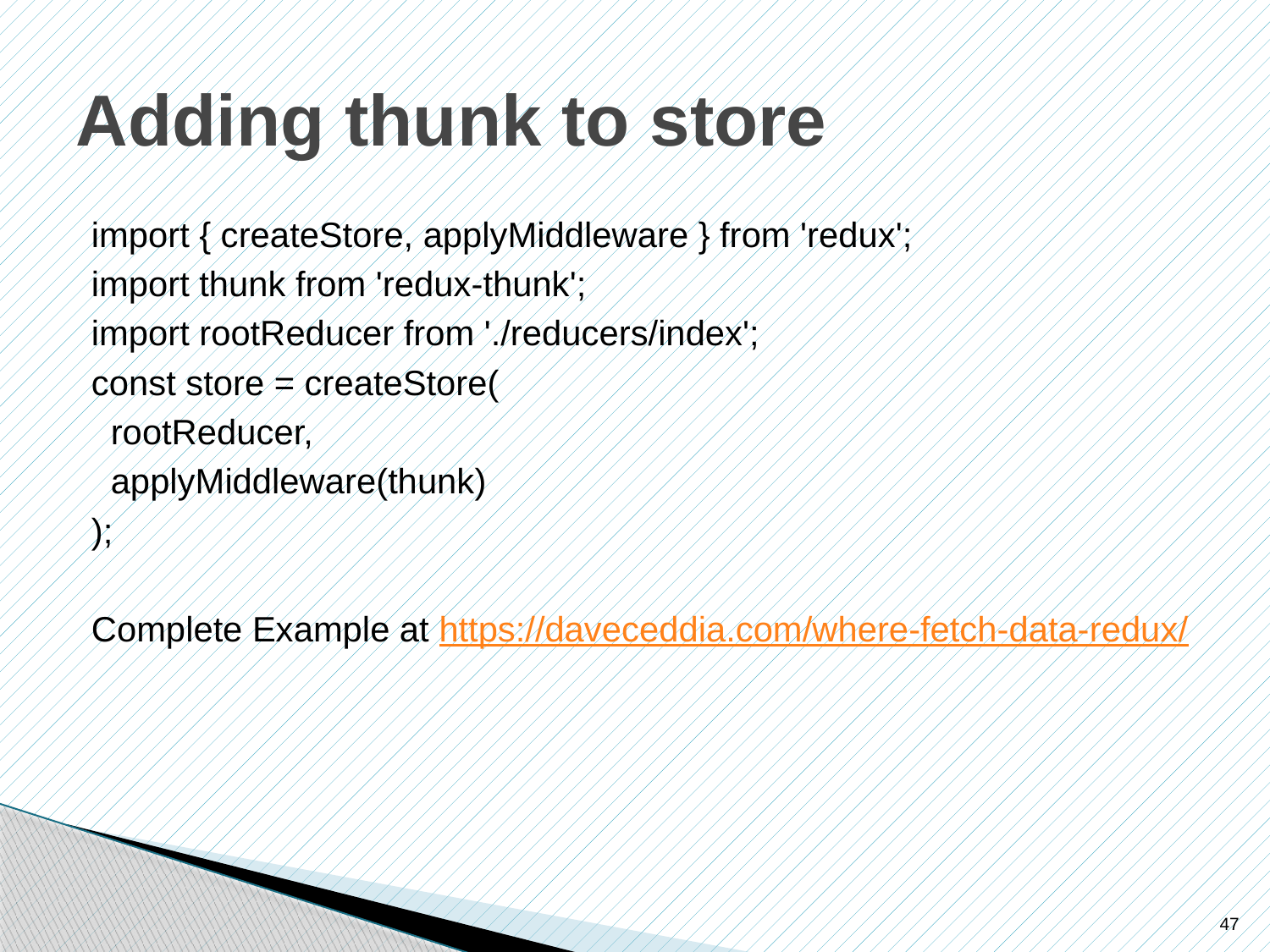

# Adding thunk to store
import { createStore, applyMiddleware } from 'redux';
import thunk from 'redux-thunk';
import rootReducer from './reducers/index';
const store = createStore(
  rootReducer,
  applyMiddleware(thunk)
);

Complete Example at https://daveceddia.com/where-fetch-data-redux/
47